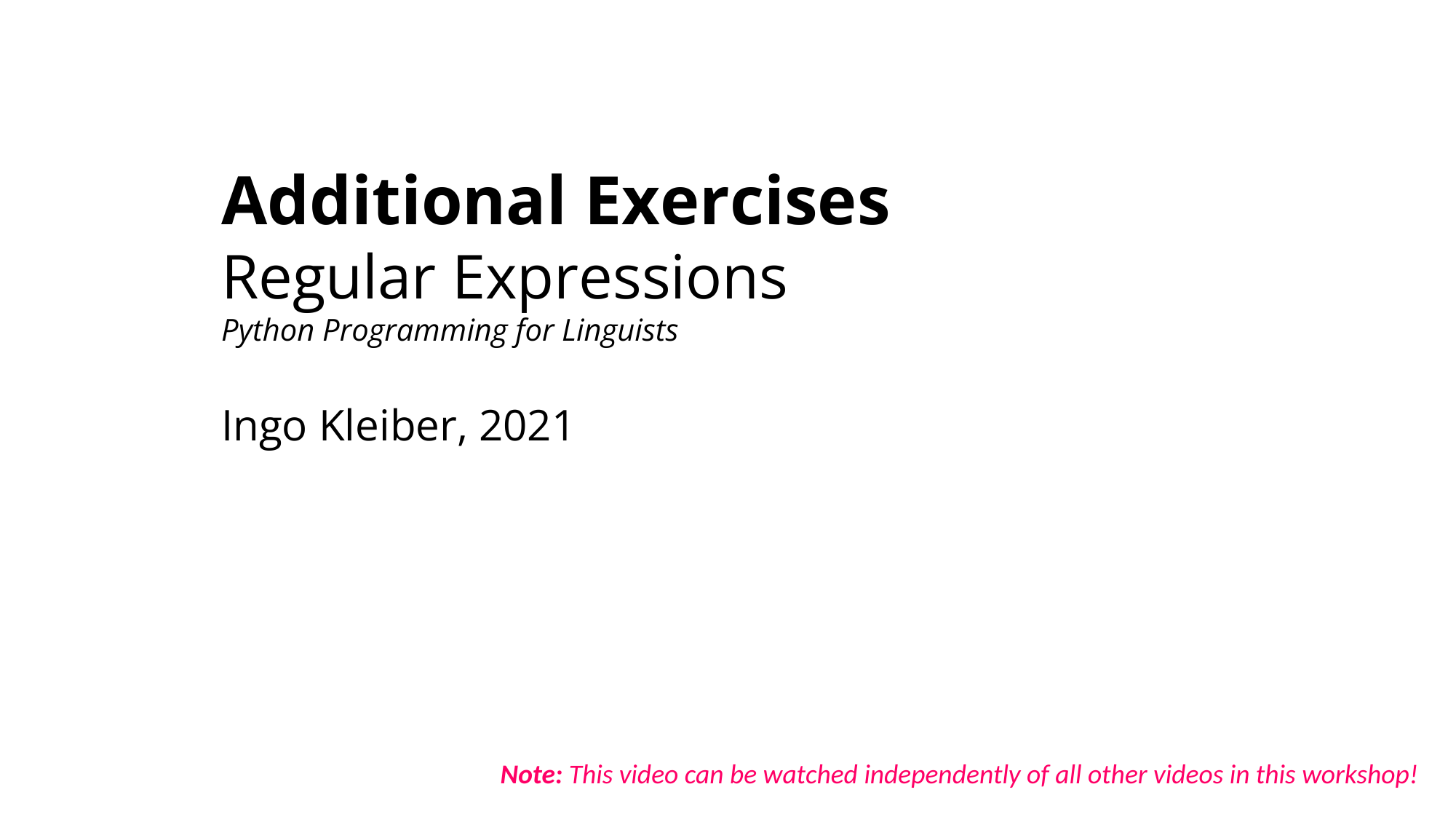

Additional Exercises
Regular Expressions
Python Programming for Linguists

Ingo Kleiber, 2021
Note: This video can be watched independently of all other videos in this workshop!